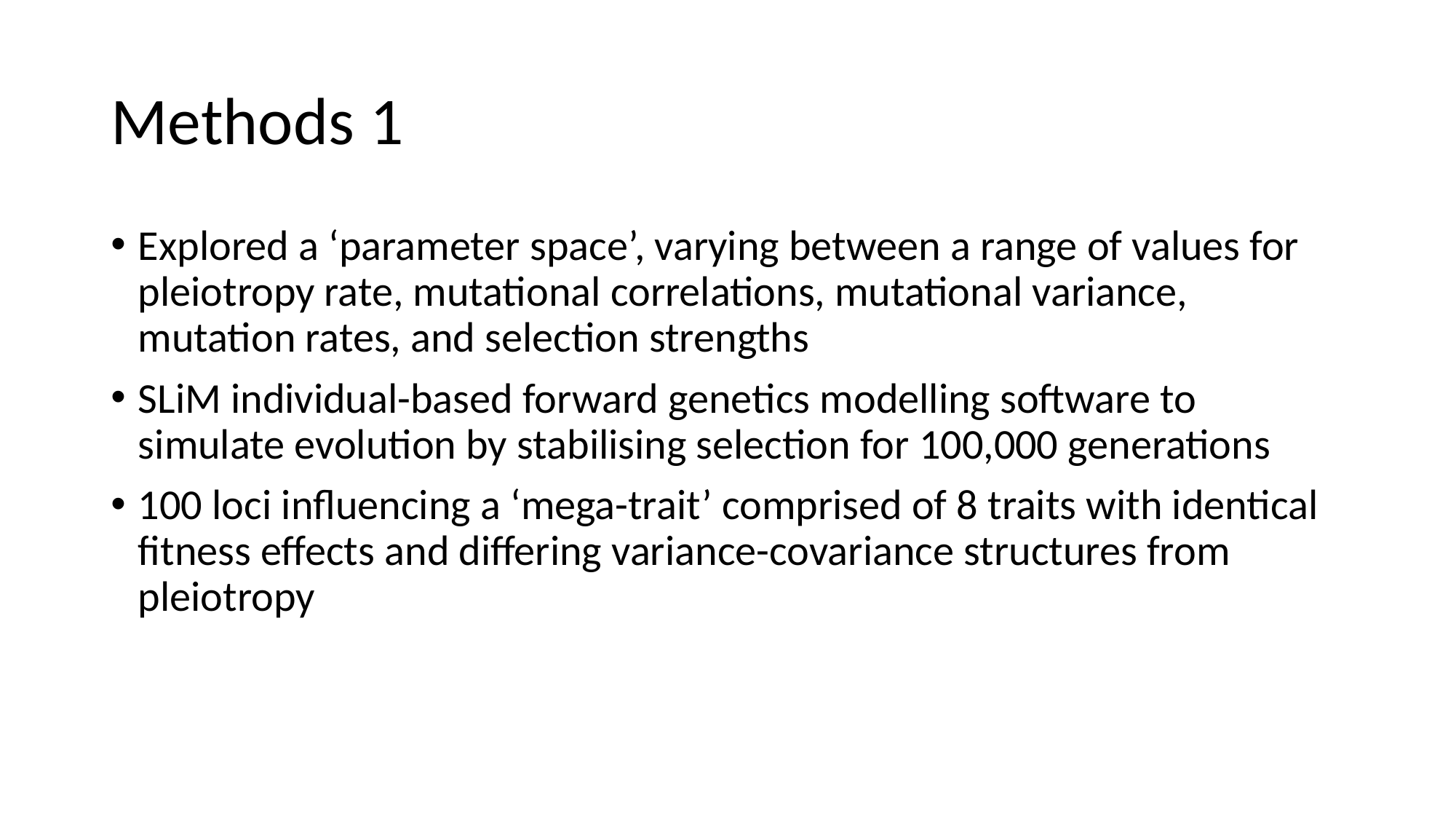

# Methods 1
Explored a ‘parameter space’, varying between a range of values for pleiotropy rate, mutational correlations, mutational variance, mutation rates, and selection strengths
SLiM individual-based forward genetics modelling software to simulate evolution by stabilising selection for 100,000 generations
100 loci influencing a ‘mega-trait’ comprised of 8 traits with identical fitness effects and differing variance-covariance structures from pleiotropy